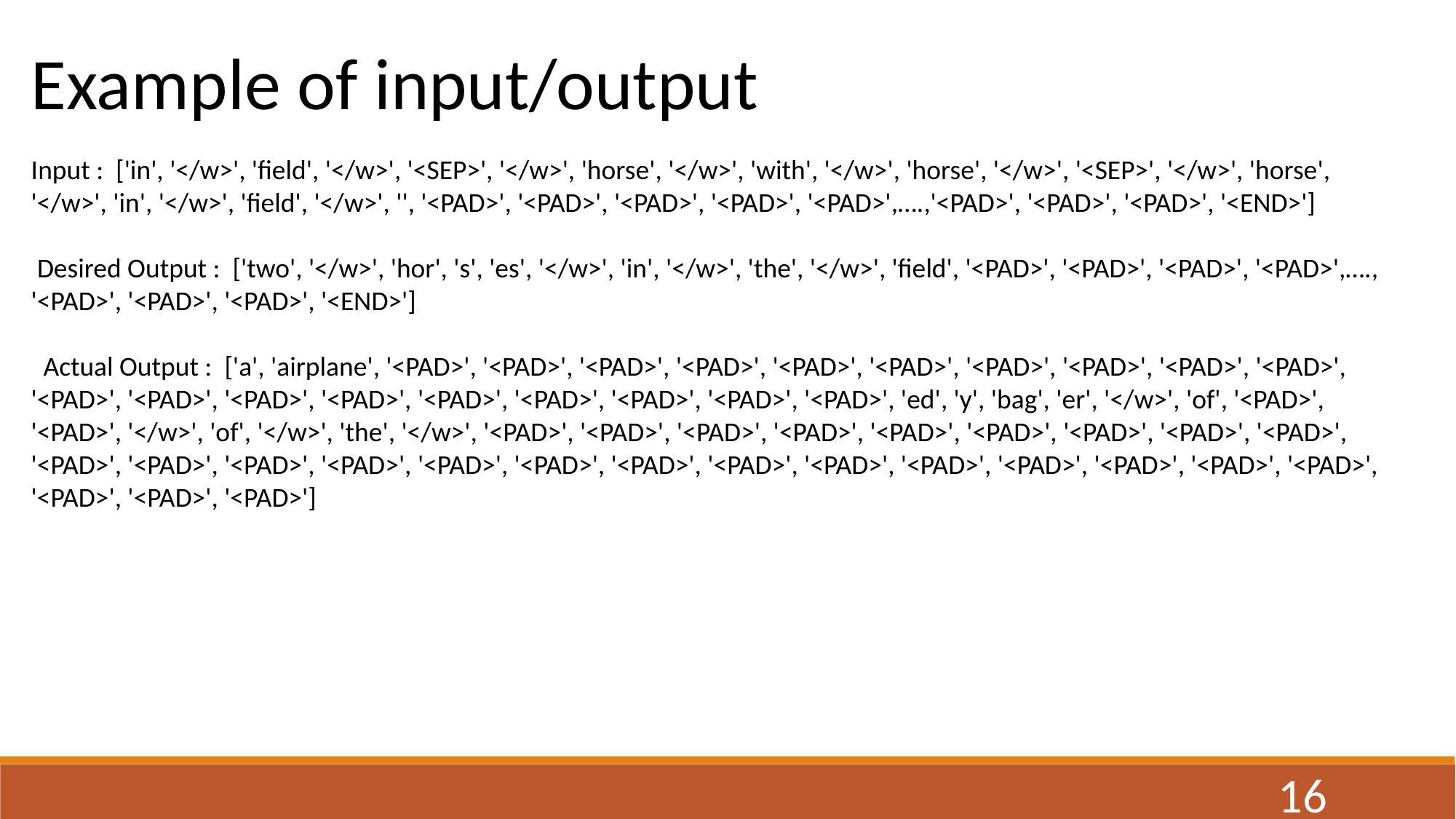

Example of input/output
Input :  ['in', '</w>', 'field', '</w>', '<SEP>', '</w>', 'horse', '</w>', 'with', '</w>', 'horse', '</w>', '<SEP>', '</w>', 'horse', '</w>', 'in', '</w>', 'field', '</w>', '', '<PAD>', '<PAD>', '<PAD>', '<PAD>', '<PAD>',….,'<PAD>', '<PAD>', '<PAD>', '<END>']

 Desired Output :  ['two', '</w>', 'hor', 's', 'es', '</w>', 'in', '</w>', 'the', '</w>', 'field', '<PAD>', '<PAD>', '<PAD>', '<PAD>',…., '<PAD>', '<PAD>', '<PAD>', '<END>']

  Actual Output :  ['a', 'airplane', '<PAD>', '<PAD>', '<PAD>', '<PAD>', '<PAD>', '<PAD>', '<PAD>', '<PAD>', '<PAD>', '<PAD>', '<PAD>', '<PAD>', '<PAD>', '<PAD>', '<PAD>', '<PAD>', '<PAD>', '<PAD>', '<PAD>', 'ed', 'y', 'bag', 'er', '</w>', 'of', '<PAD>', '<PAD>', '</w>', 'of', '</w>', 'the', '</w>', '<PAD>', '<PAD>', '<PAD>', '<PAD>', '<PAD>', '<PAD>', '<PAD>', '<PAD>', '<PAD>', '<PAD>', '<PAD>', '<PAD>', '<PAD>', '<PAD>', '<PAD>', '<PAD>', '<PAD>', '<PAD>', '<PAD>', '<PAD>', '<PAD>', '<PAD>', '<PAD>', '<PAD>', '<PAD>', '<PAD>']

16